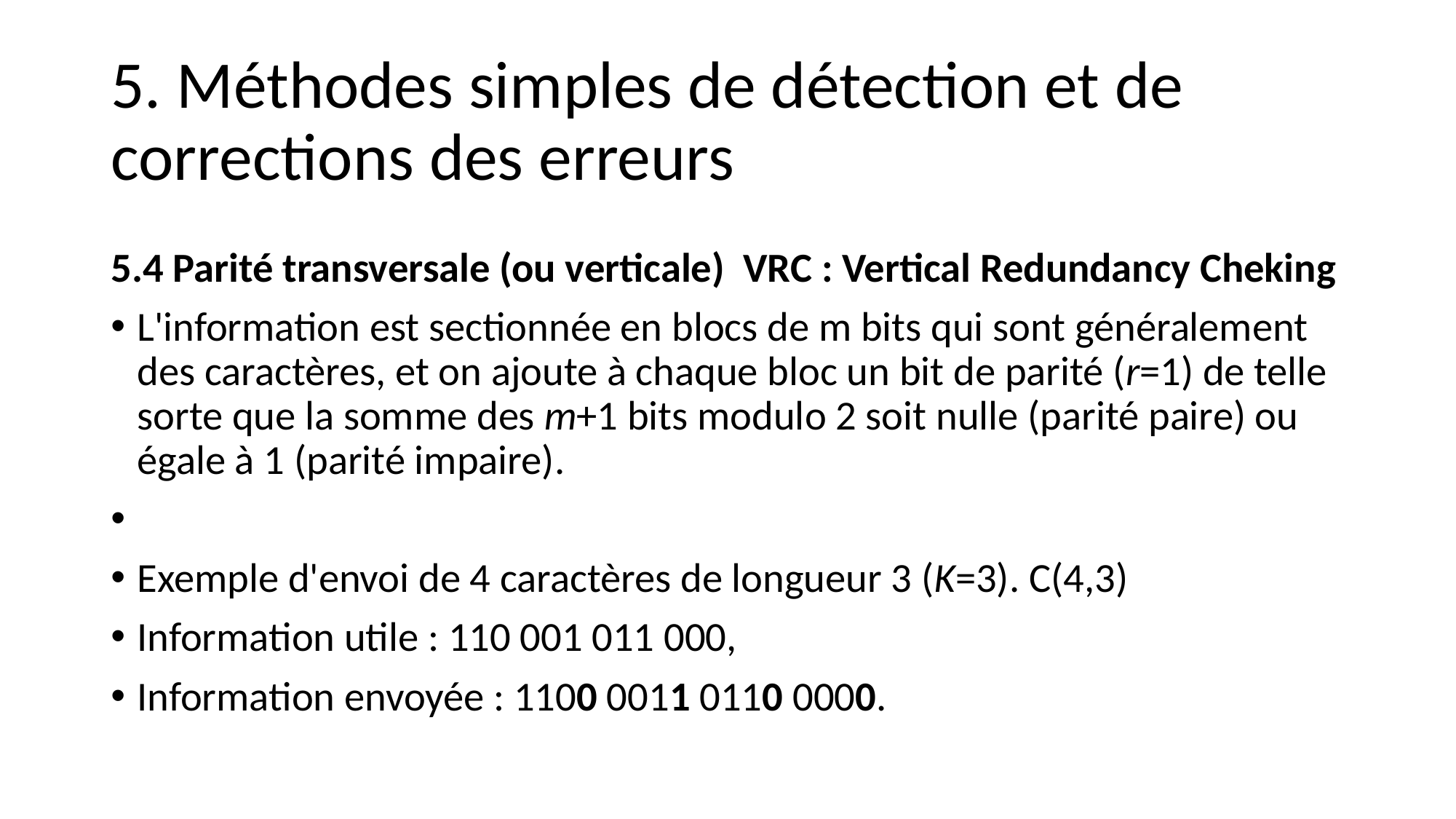

# 5. Méthodes simples de détection et de corrections des erreurs

5.4 Parité transversale (ou verticale)  VRC : Vertical Redundancy Cheking
L'information est sectionnée en blocs de m bits qui sont généralement des caractères, et on ajoute à chaque bloc un bit de parité (r=1) de telle sorte que la somme des m+1 bits modulo 2 soit nulle (parité paire) ou égale à 1 (parité impaire).

Exemple d'envoi de 4 caractères de longueur 3 (K=3). C(4,3)
Information utile : 110 001 011 000,
Information envoyée : 1100 0011 0110 0000.